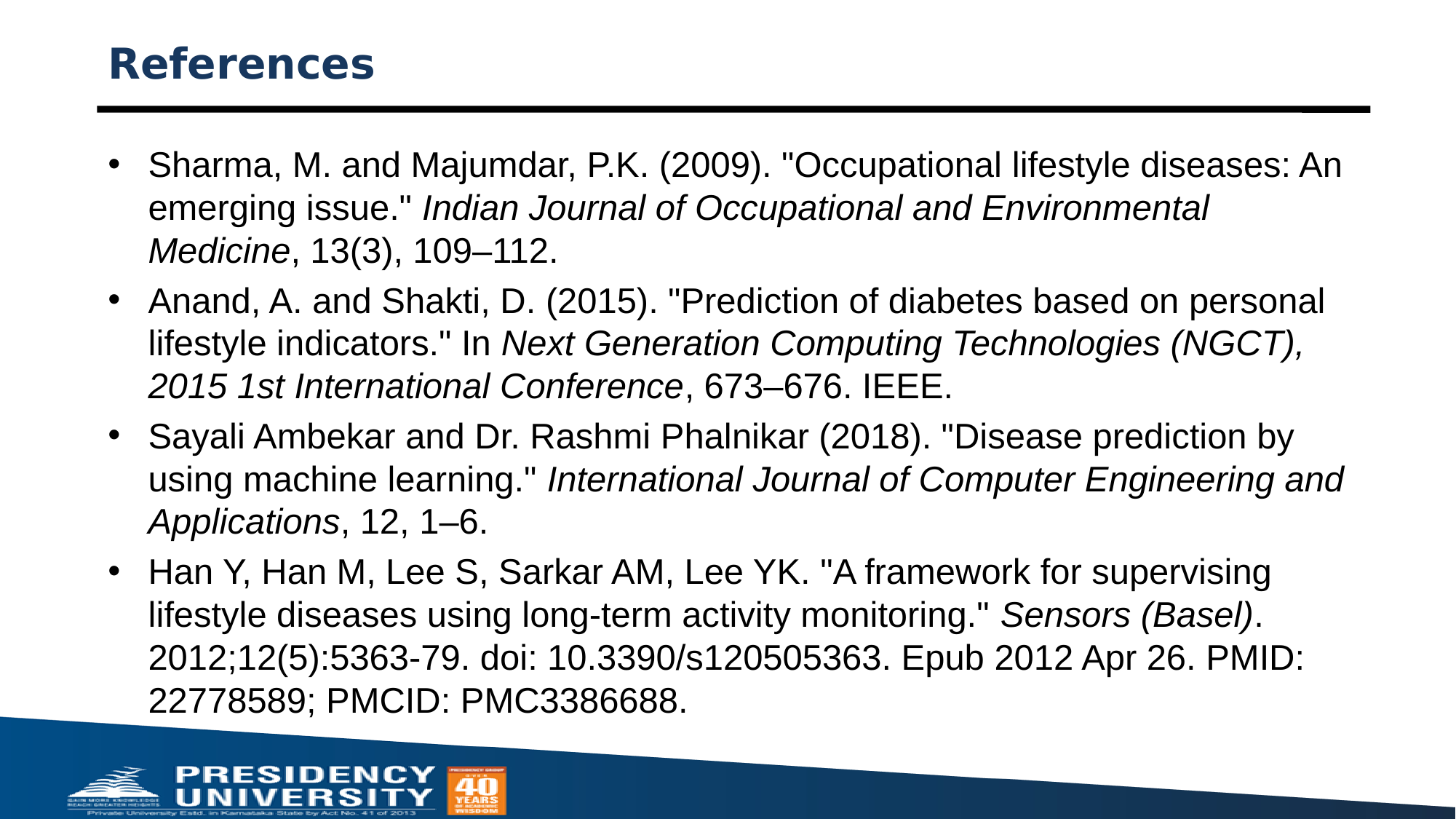

# References
Sharma, M. and Majumdar, P.K. (2009). "Occupational lifestyle diseases: An emerging issue." Indian Journal of Occupational and Environmental Medicine, 13(3), 109–112.
Anand, A. and Shakti, D. (2015). "Prediction of diabetes based on personal lifestyle indicators." In Next Generation Computing Technologies (NGCT), 2015 1st International Conference, 673–676. IEEE.
Sayali Ambekar and Dr. Rashmi Phalnikar (2018). "Disease prediction by using machine learning." International Journal of Computer Engineering and Applications, 12, 1–6.
Han Y, Han M, Lee S, Sarkar AM, Lee YK. "A framework for supervising lifestyle diseases using long-term activity monitoring." Sensors (Basel). 2012;12(5):5363-79. doi: 10.3390/s120505363. Epub 2012 Apr 26. PMID: 22778589; PMCID: PMC3386688.